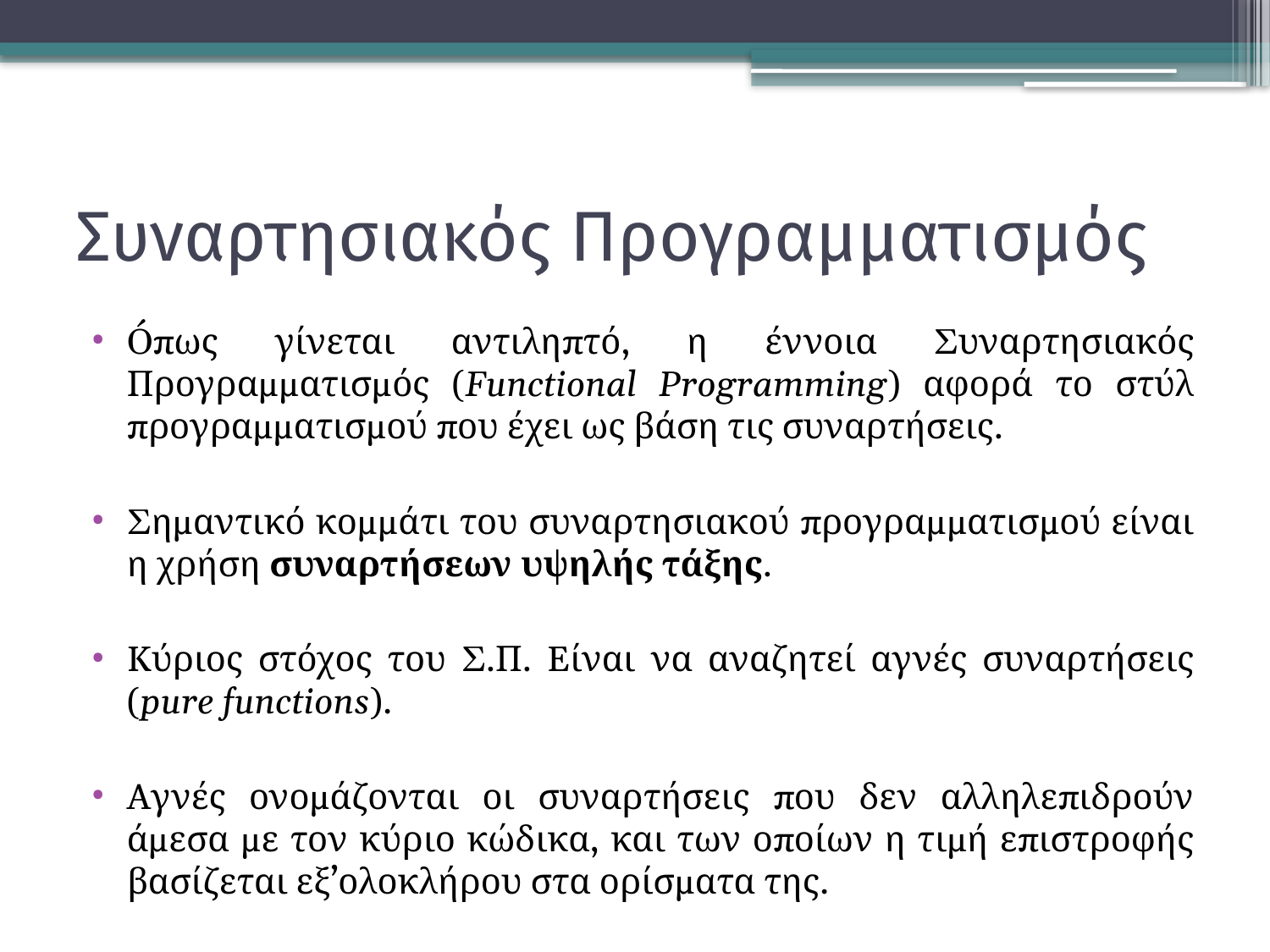

# Συναρτησιακός Προγραμματισμός
Όπως γίνεται αντιληπτό, η έννοια Συναρτησιακός Προγραμματισμός (Functional Programming) αφορά το στύλ προγραμματισμού που έχει ως βάση τις συναρτήσεις.

Σημαντικό κομμάτι του συναρτησιακού προγραμματισμού είναι η χρήση συναρτήσεων υψηλής τάξης.

Κύριος στόχος του Σ.Π. Είναι να αναζητεί αγνές συναρτήσεις (pure functions).

Αγνές ονομάζονται οι συναρτήσεις που δεν αλληλεπιδρούν άμεσα με τον κύριο κώδικα, και των οποίων η τιμή επιστροφής βασίζεται εξ’ολοκλήρου στα ορίσματα της.